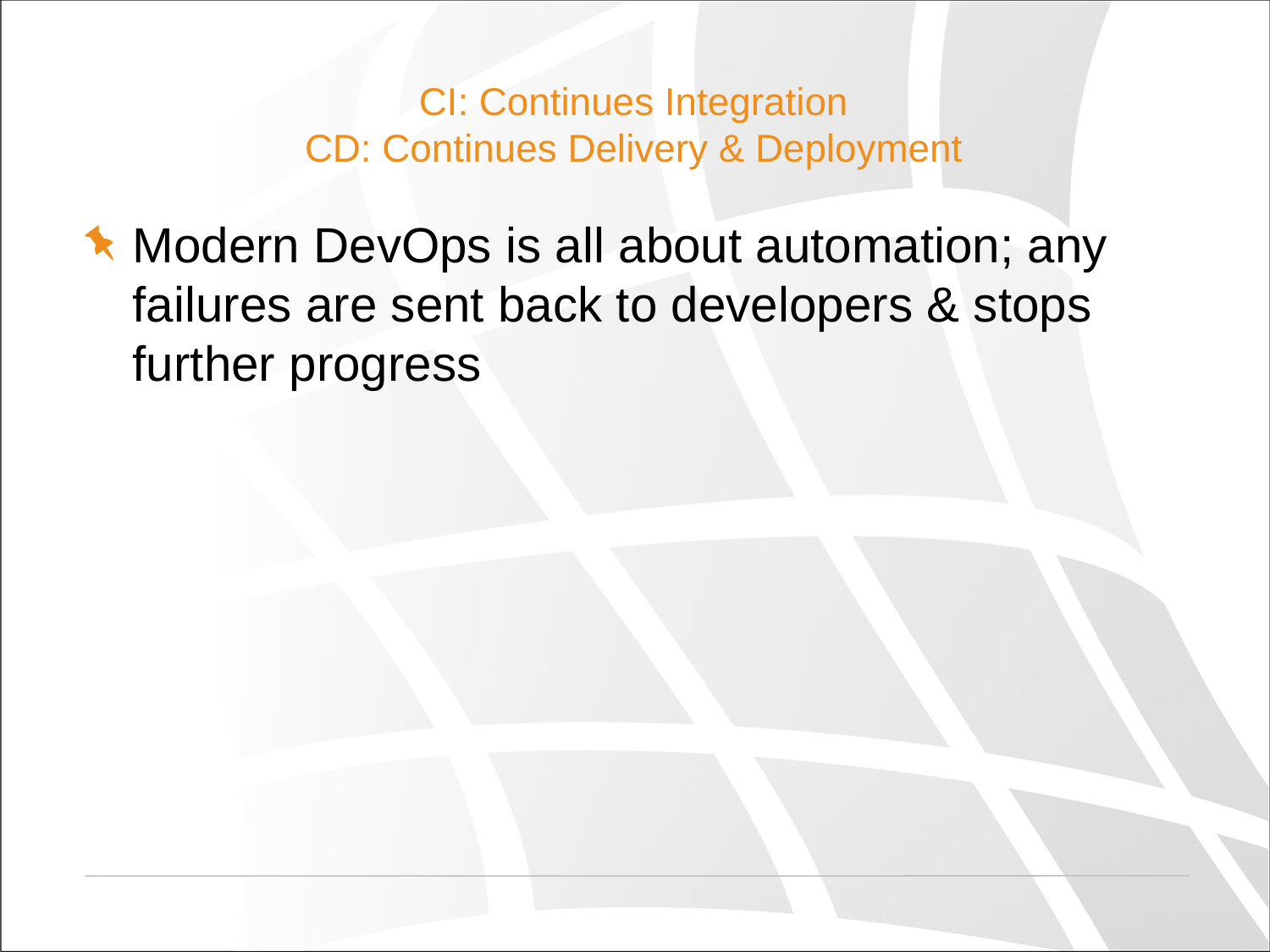

# CI: Continues Integration CD: Continues Delivery & Deployment
Modern DevOps is all about automation; any failures are sent back to developers & stops further progress